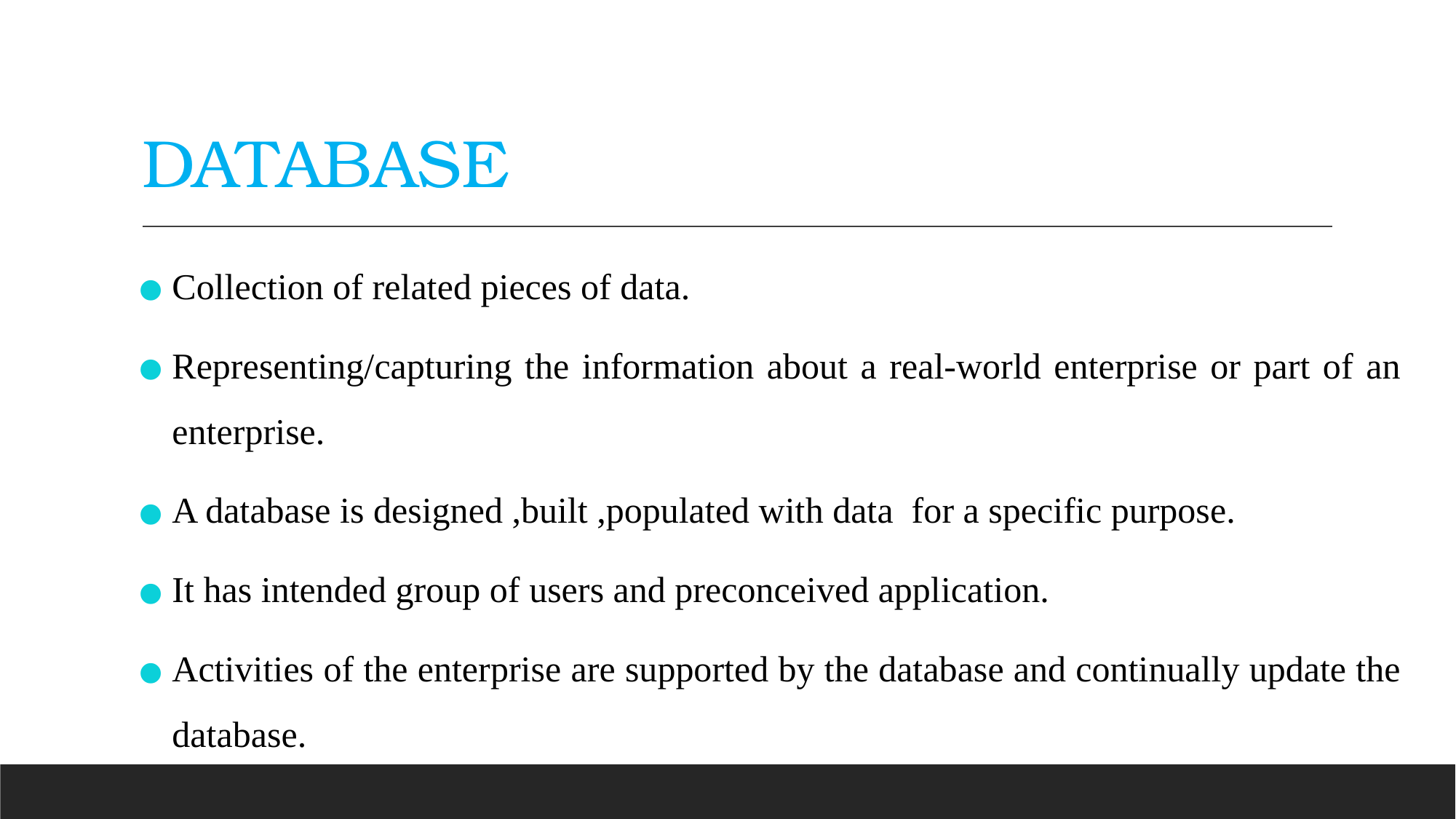

# DATABASE
Collection of related pieces of data.
Representing/capturing the information about a real-world enterprise or part of an enterprise.
A database is designed ,built ,populated with data  for a specific purpose.
It has intended group of users and preconceived application.
Activities of the enterprise are supported by the database and continually update the database.